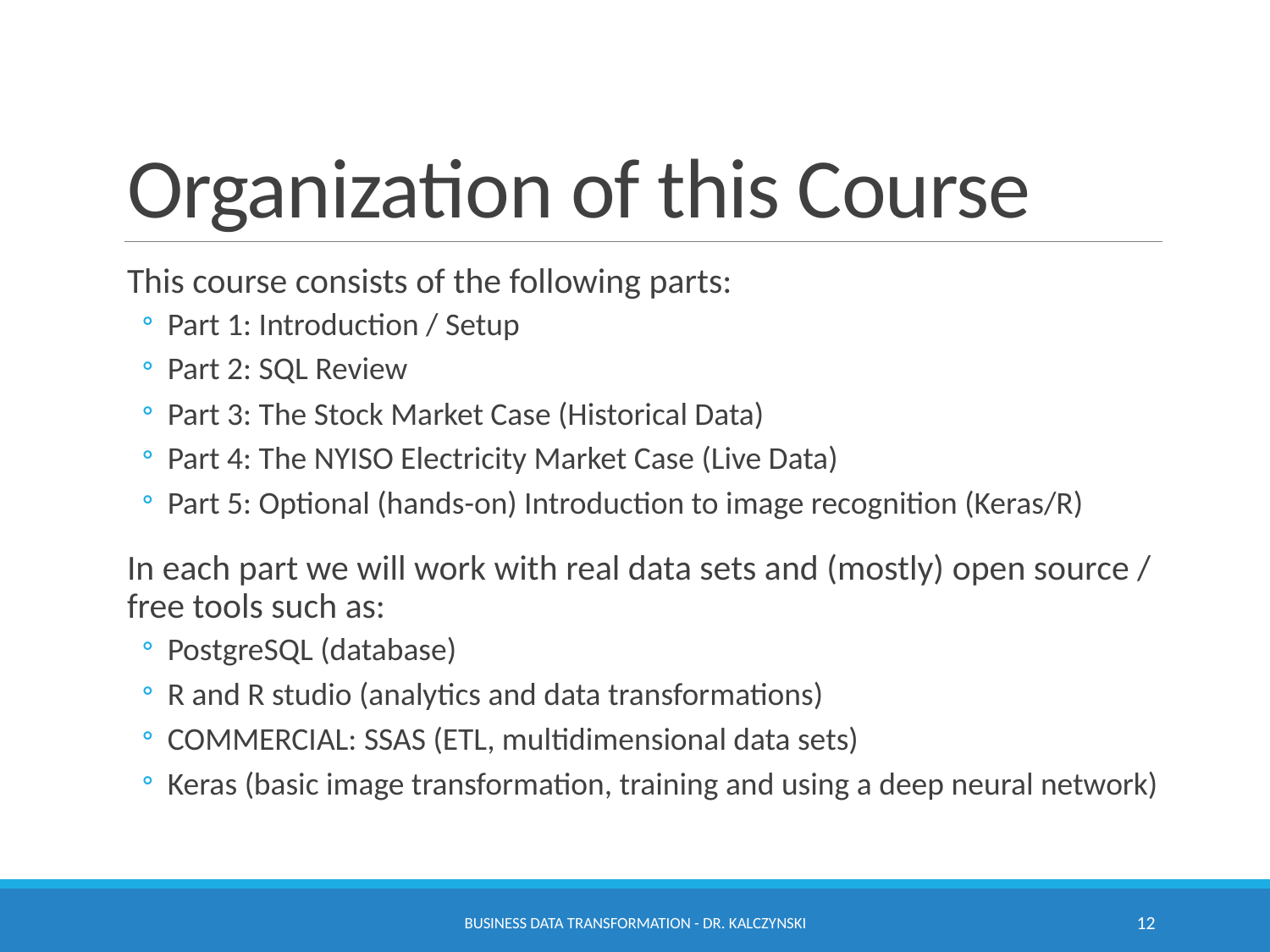

# Organization of this Course
This course consists of the following parts:
Part 1: Introduction / Setup
Part 2: SQL Review
Part 3: The Stock Market Case (Historical Data)
Part 4: The NYISO Electricity Market Case (Live Data)
Part 5: Optional (hands-on) Introduction to image recognition (Keras/R)
In each part we will work with real data sets and (mostly) open source / free tools such as:
PostgreSQL (database)
R and R studio (analytics and data transformations)
COMMERCIAL: SSAS (ETL, multidimensional data sets)
Keras (basic image transformation, training and using a deep neural network)
Business Data Transformation - Dr. Kalczynski
12